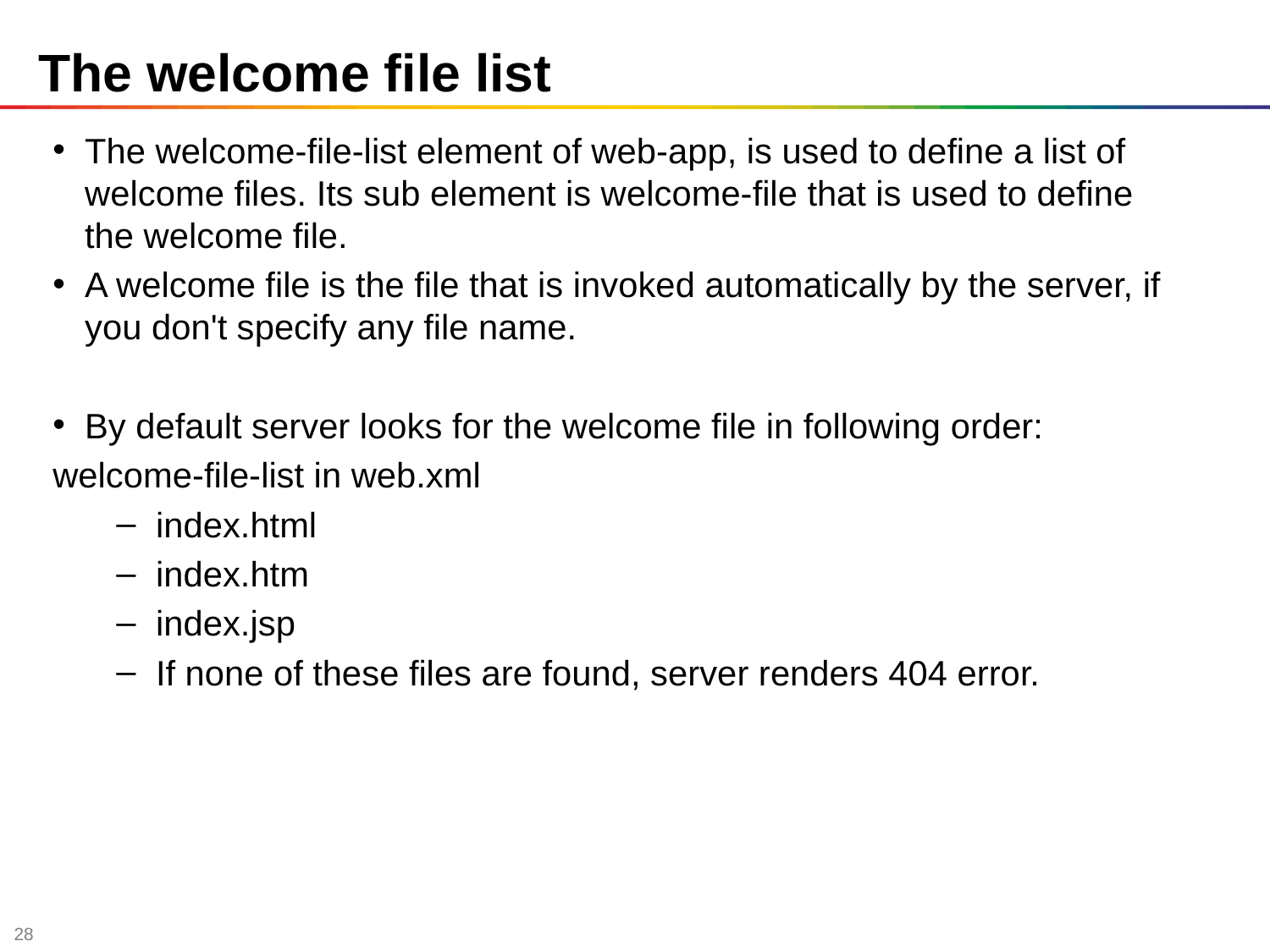

# The welcome file list
The welcome-file-list element of web-app, is used to define a list of welcome files. Its sub element is welcome-file that is used to define the welcome file.
A welcome file is the file that is invoked automatically by the server, if you don't specify any file name.

By default server looks for the welcome file in following order:
welcome-file-list in web.xml
index.html
index.htm
index.jsp
If none of these files are found, server renders 404 error.